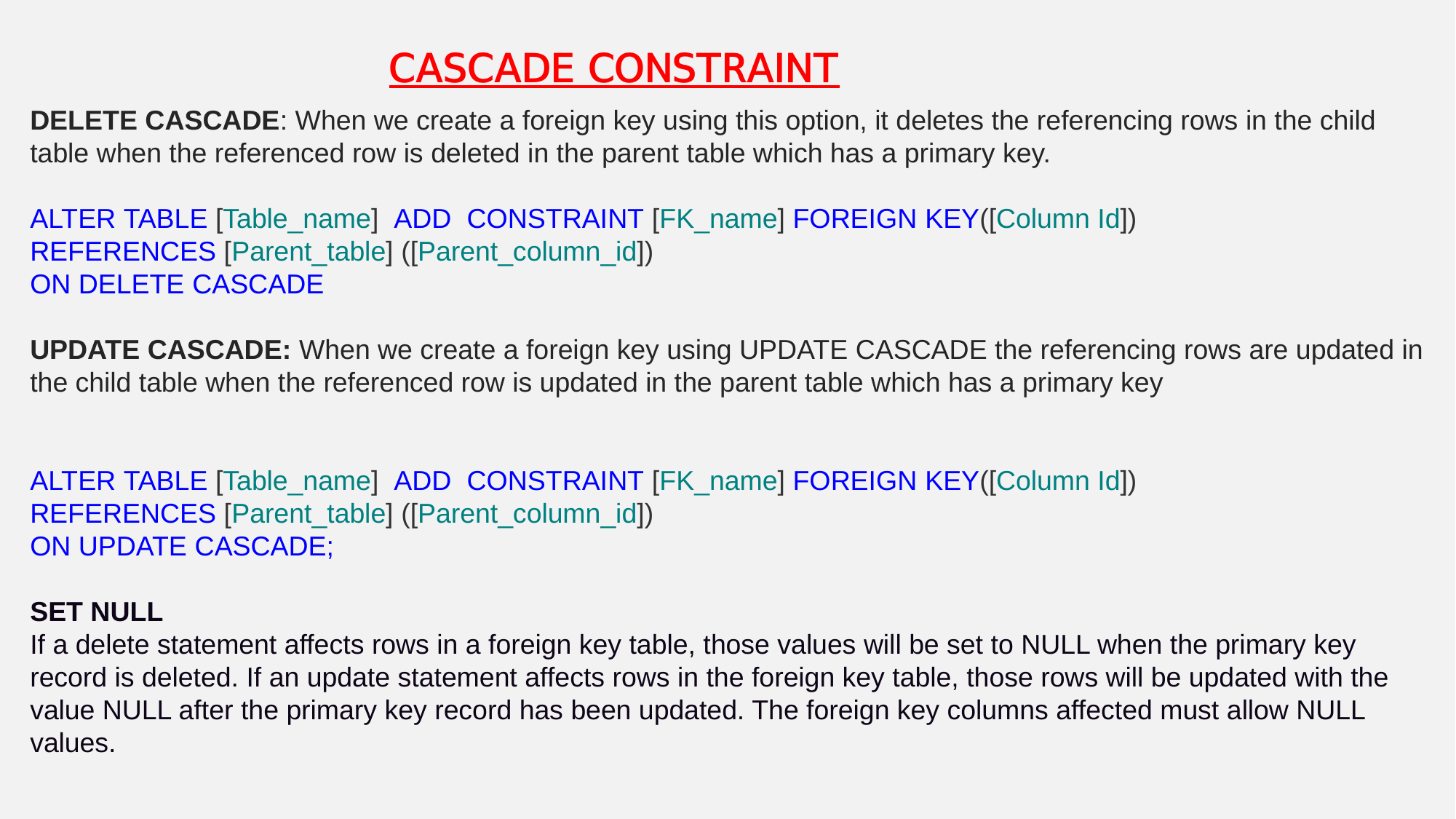

CASCADE CONSTRAINT
DELETE CASCADE: When we create a foreign key using this option, it deletes the referencing rows in the child table when the referenced row is deleted in the parent table which has a primary key.

ALTER TABLE [Table_name]  ADD  CONSTRAINT [FK_name] FOREIGN KEY([Column Id])
REFERENCES [Parent_table] ([Parent_column_id])
ON DELETE CASCADE

UPDATE CASCADE: When we create a foreign key using UPDATE CASCADE the referencing rows are updated in the child table when the referenced row is updated in the parent table which has a primary key

ALTER TABLE [Table_name]  ADD  CONSTRAINT [FK_name] FOREIGN KEY([Column Id])
REFERENCES [Parent_table] ([Parent_column_id])
ON UPDATE CASCADE;

SET NULL
If a delete statement affects rows in a foreign key table, those values will be set to NULL when the primary key record is deleted. If an update statement affects rows in the foreign key table, those rows will be updated with the value NULL after the primary key record has been updated. The foreign key columns affected must allow NULL values.